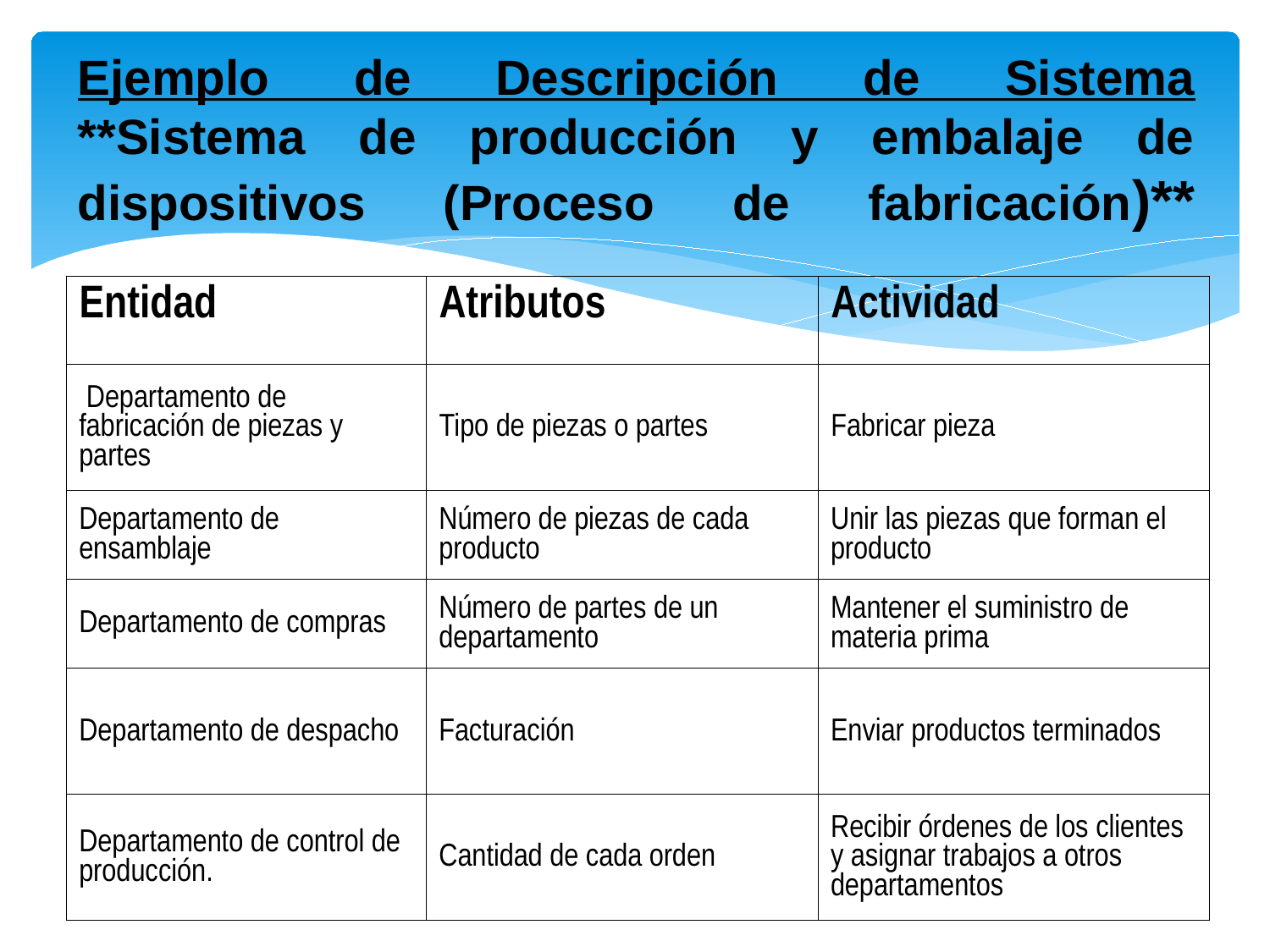

# Ejemplo de Descripción de Sistema **Sistema de producción y embalaje de dispositivos (Proceso de fabricación)**
| Entidad | Atributos | Actividad |
| --- | --- | --- |
| Departamento de fabricación de piezas y partes | Tipo de piezas o partes | Fabricar pieza |
| Departamento de ensamblaje | Número de piezas de cada producto | Unir las piezas que forman el producto |
| Departamento de compras | Número de partes de un departamento | Mantener el suministro de materia prima |
| Departamento de despacho | Facturación | Enviar productos terminados |
| Departamento de control de producción. | Cantidad de cada orden | Recibir órdenes de los clientes y asignar trabajos a otros departamentos |